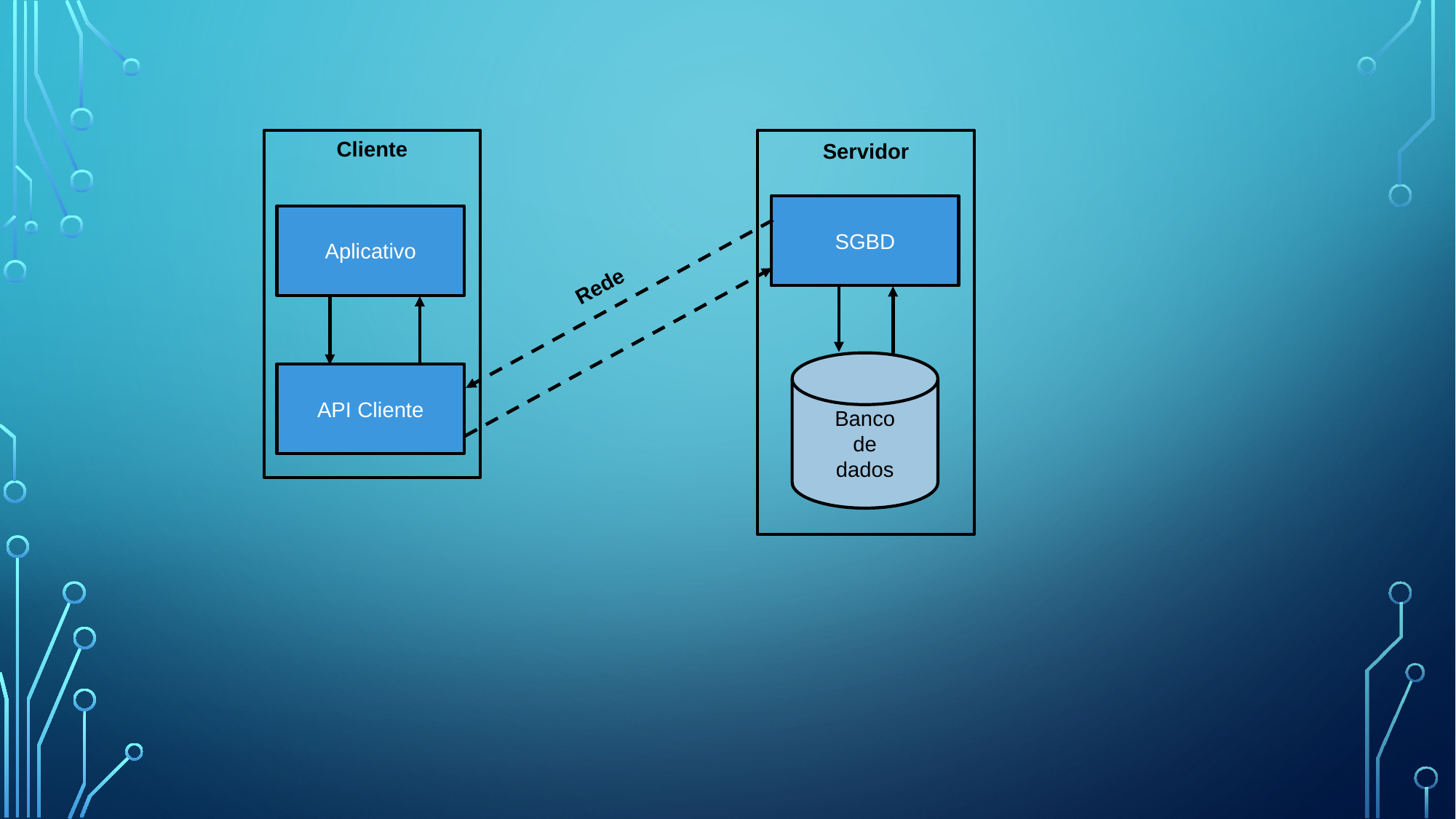

Cliente

Servidor
SGBD
Aplicativo
Rede
Banco
de
dados
API Cliente